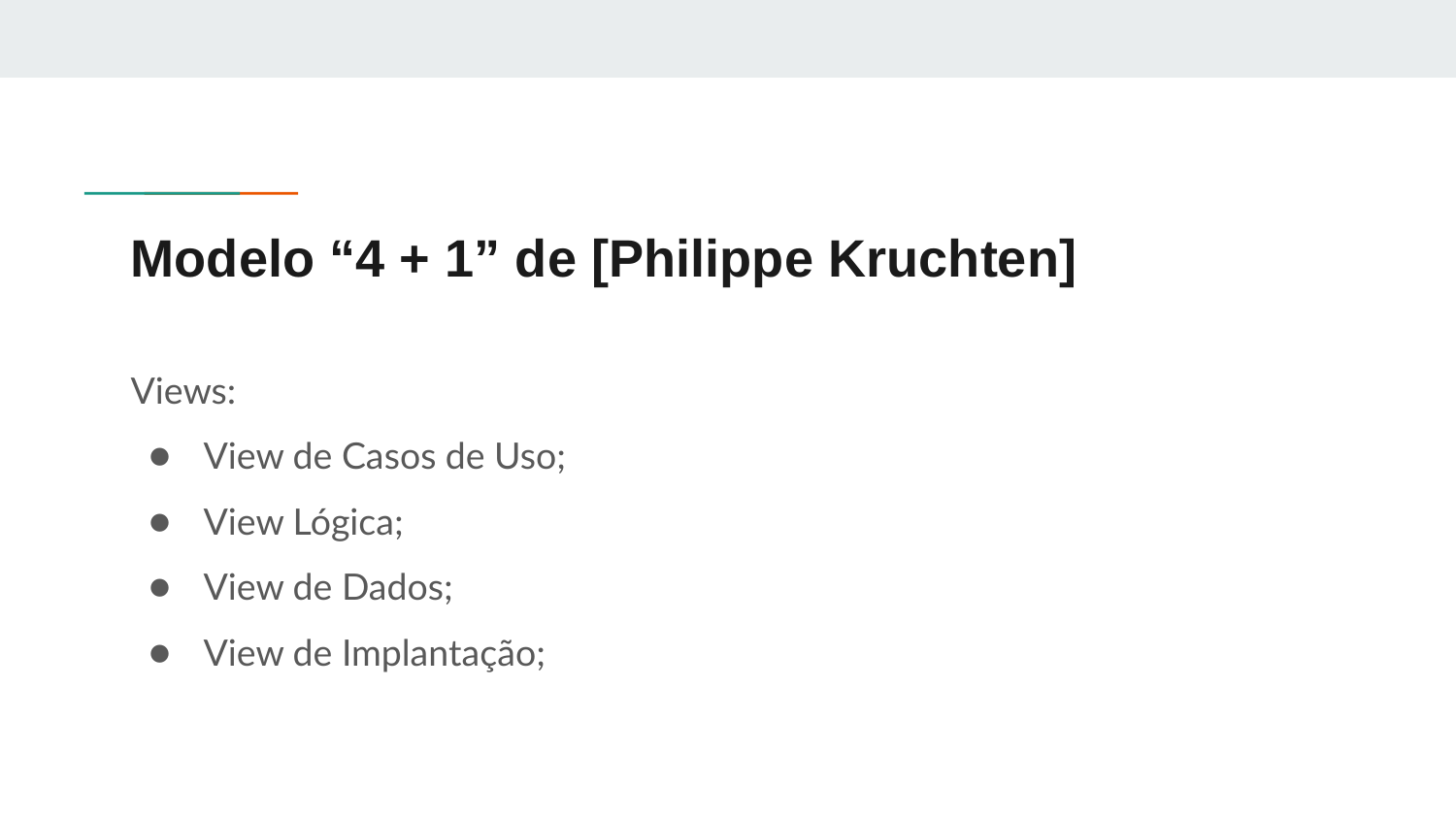

# Modelo “4 + 1” de [Philippe Kruchten]

Views:
View de Casos de Uso;
View Lógica;
View de Dados;
View de Implantação;